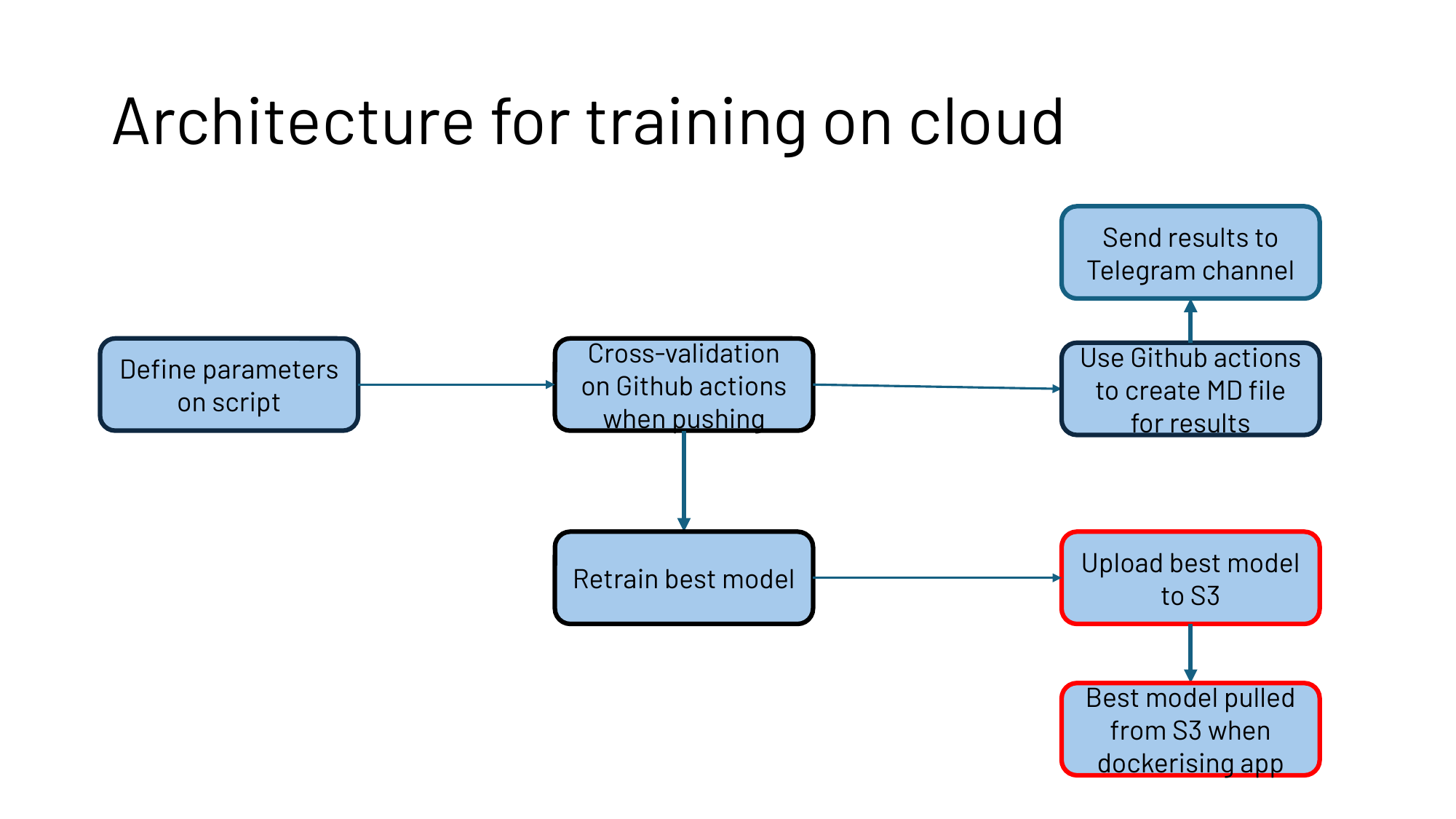

# Architecture for training on cloud
Send results to Telegram channel
Define parameters on script
Cross-validation on Github actions when pushing
Use Github actions to create MD file for results
Retrain best model
Upload best model to S3
Best model pulled from S3 when dockerising app